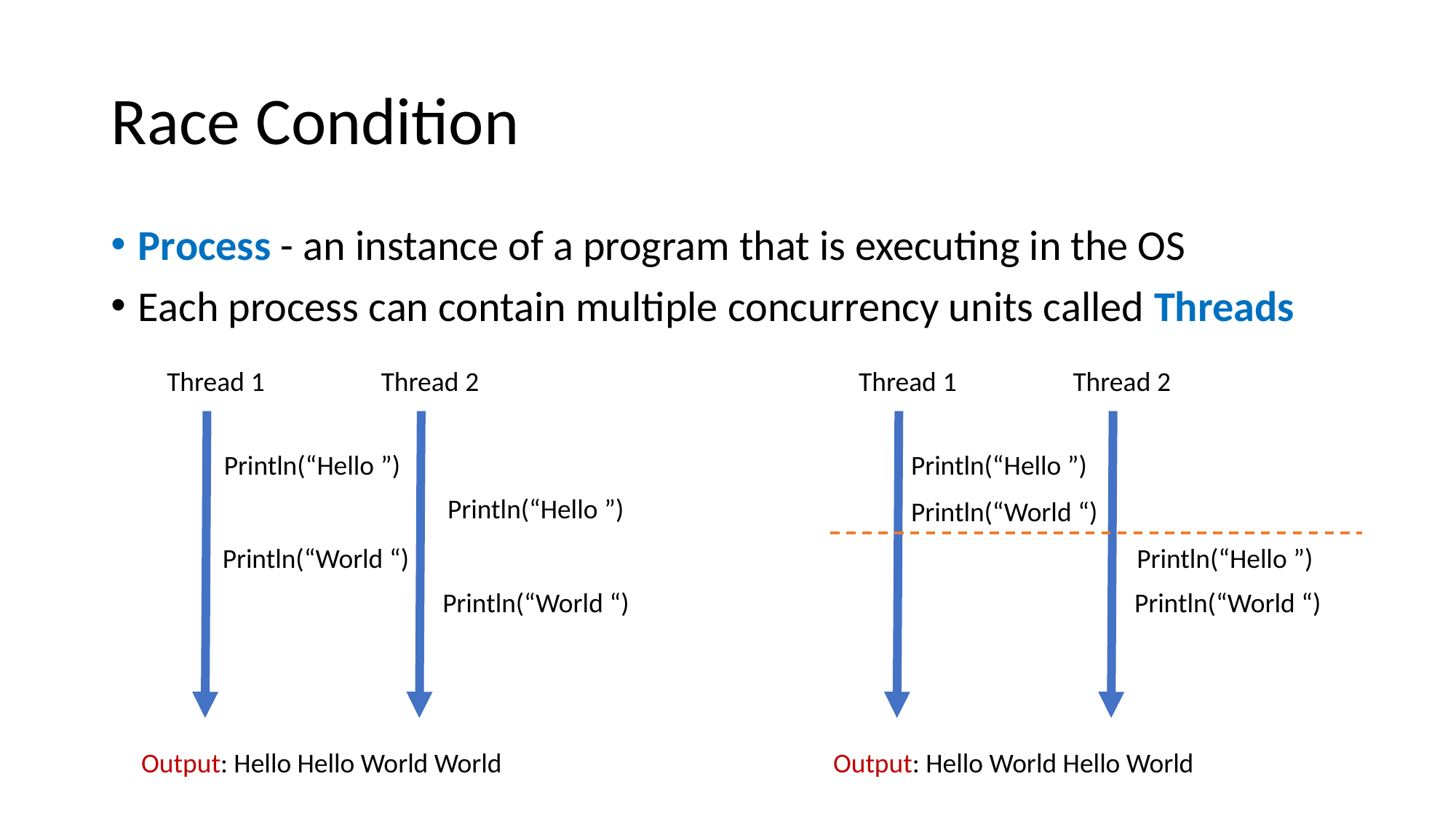

# Race Condition
Process - an instance of a program that is executing in the OS
Each process can contain multiple concurrency units called Threads

Thread 1
Thread 2
Thread 1
Thread 2
Println(“Hello ”)
Println(“Hello ”)
Println(“Hello ”)
Println(“World “)
Println(“World “)
Println(“Hello ”)
Println(“World “)
Println(“World “)
Output: Hello Hello World World
Output: Hello World Hello World